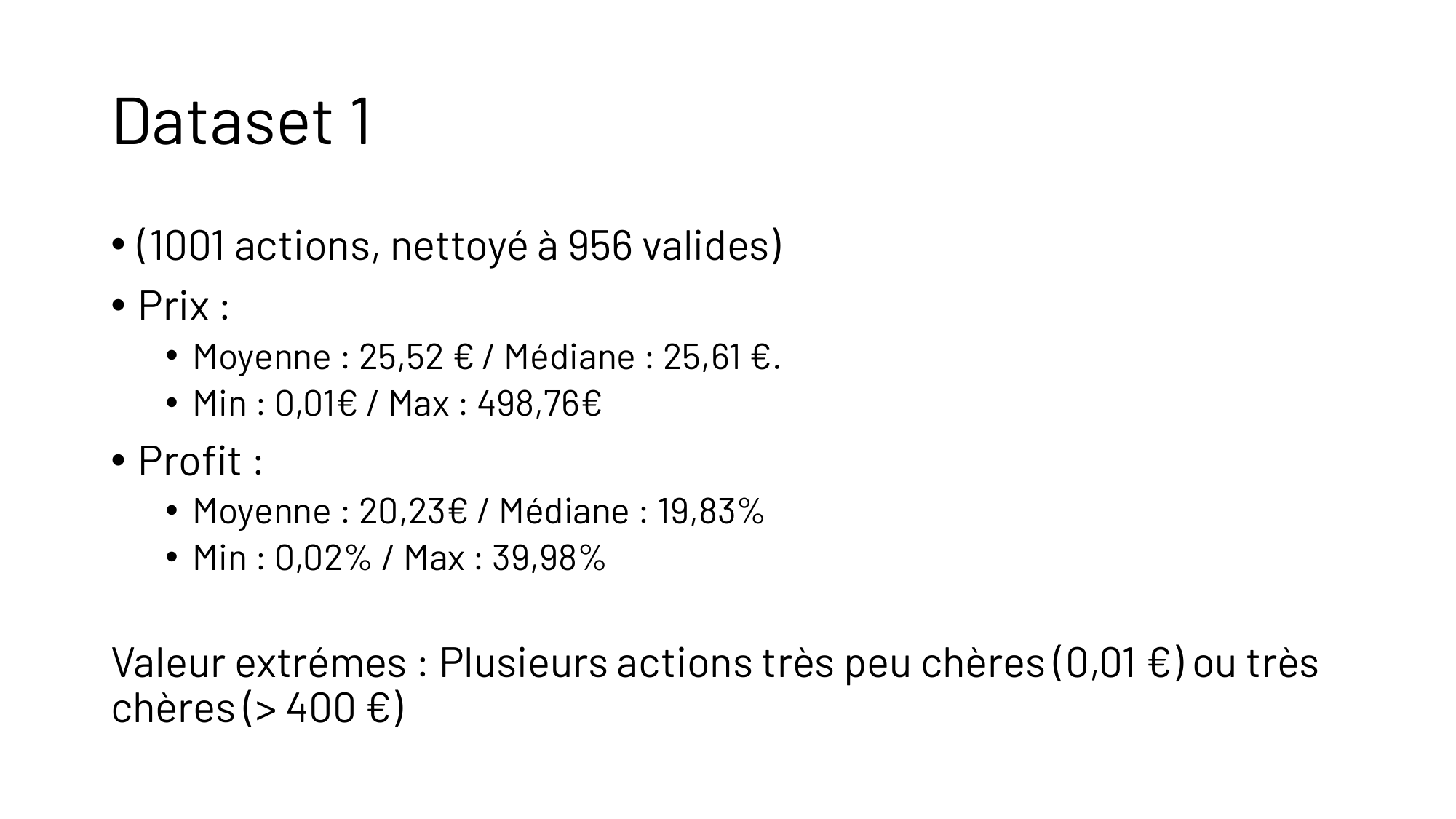

# Dataset 1
(1001 actions, nettoyé à 956 valides)
Prix :
Moyenne : 25,52 € / Médiane : 25,61 €.
Min : 0,01€ / Max : 498,76€
Profit :
Moyenne : 20,23€ / Médiane : 19,83%
Min : 0,02% / Max : 39,98%

Valeur extrémes : Plusieurs actions très peu chères (0,01 €) ou très chères (> 400 €)